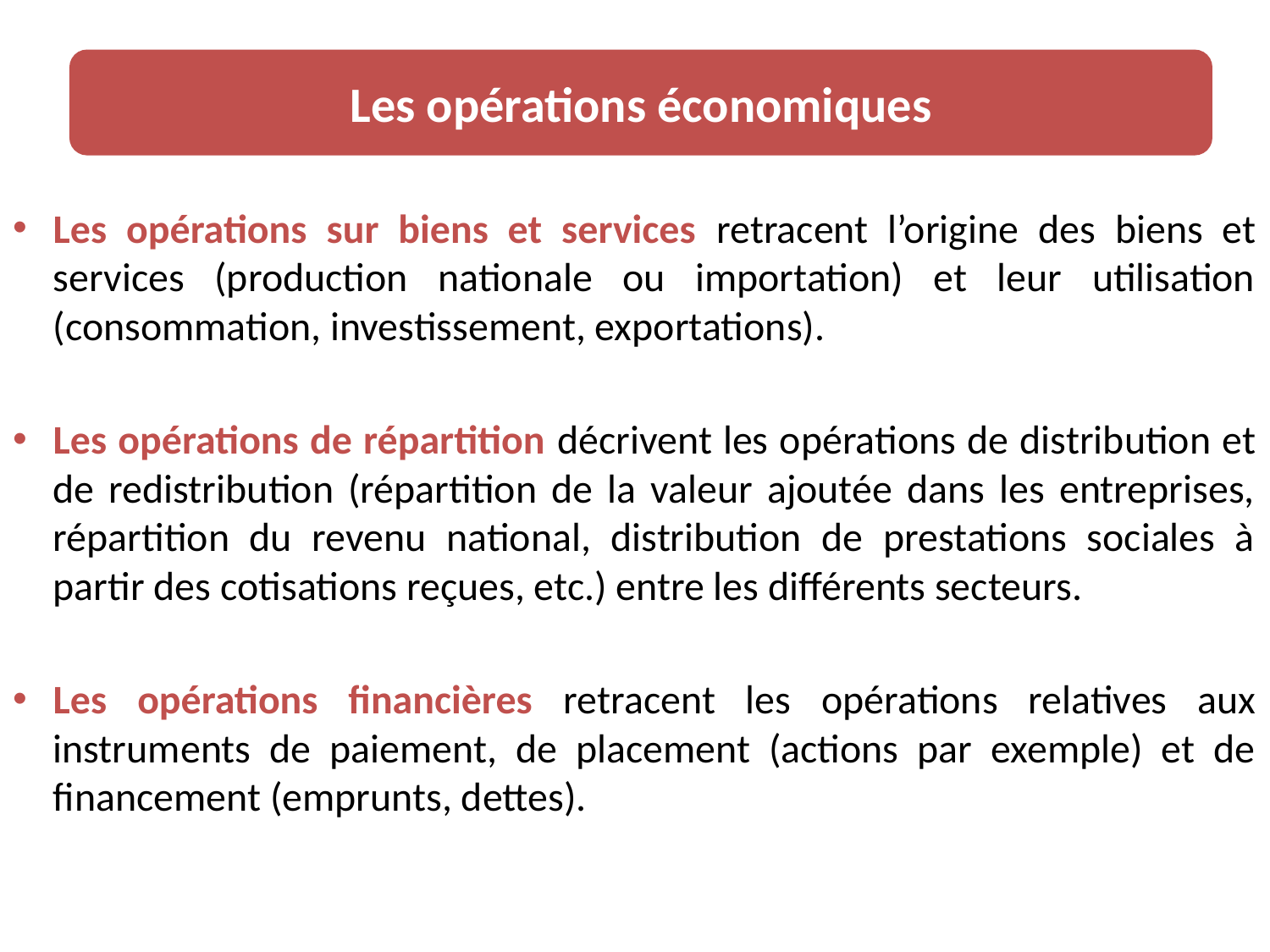

Les opérations économiques
Les opérations sur biens et services retracent l’origine des biens et services (production nationale ou importation) et leur utilisation (consommation, investissement, exportations).

Les opérations de répartition décrivent les opérations de distribution et de redistribution (répartition de la valeur ajoutée dans les entreprises, répartition du revenu national, distribution de prestations sociales à partir des cotisations reçues, etc.) entre les différents secteurs.

Les opérations financières retracent les opérations relatives aux instruments de paiement, de placement (actions par exemple) et de financement (emprunts, dettes).